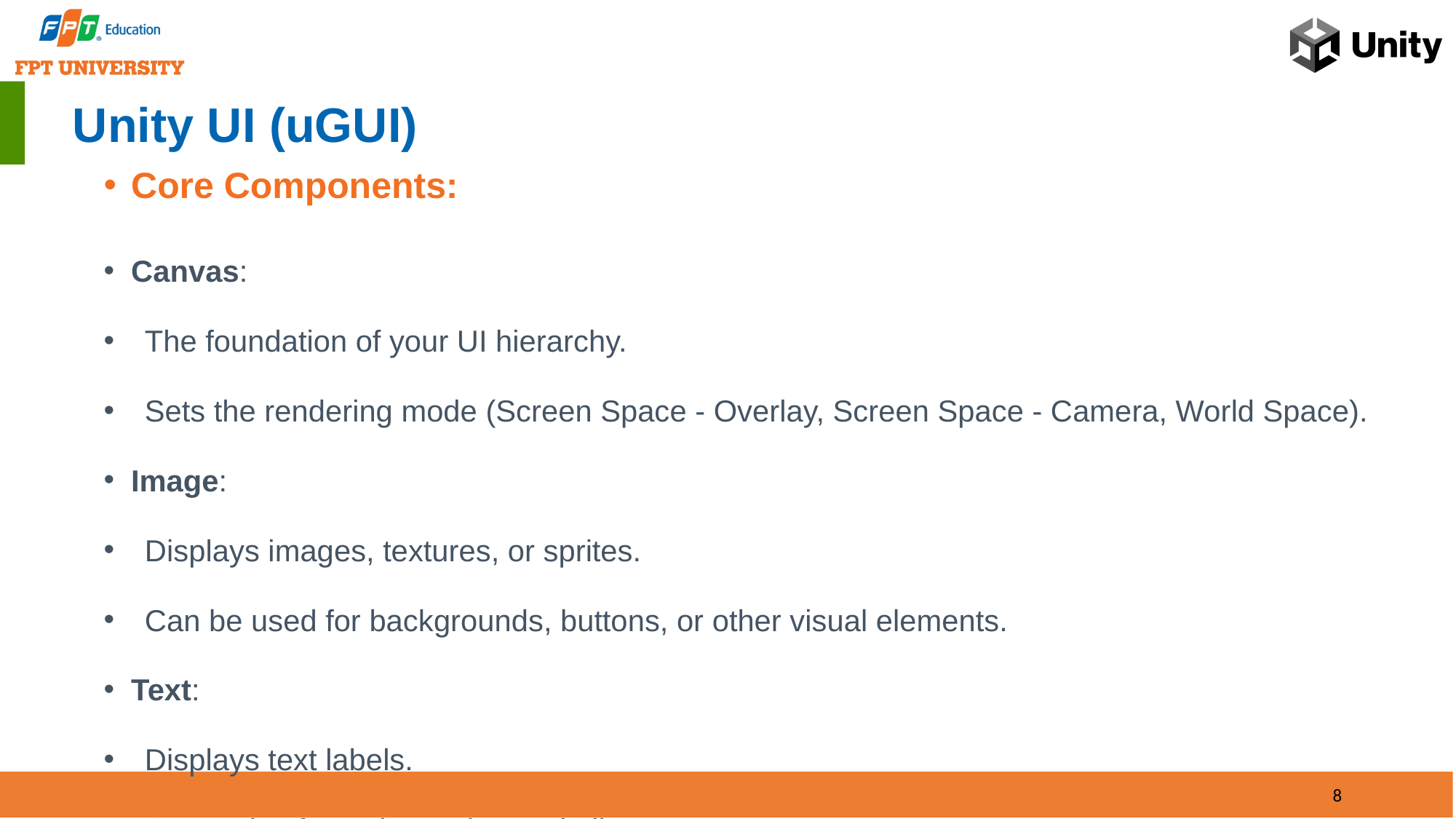

# Unity UI (uGUI)
Core Components:
Canvas:
The foundation of your UI hierarchy.
Sets the rendering mode (Screen Space - Overlay, Screen Space - Camera, World Space).
Image:
Displays images, textures, or sprites.
Can be used for backgrounds, buttons, or other visual elements.
Text:
Displays text labels.
Customize font, size, color, and alignment.
8